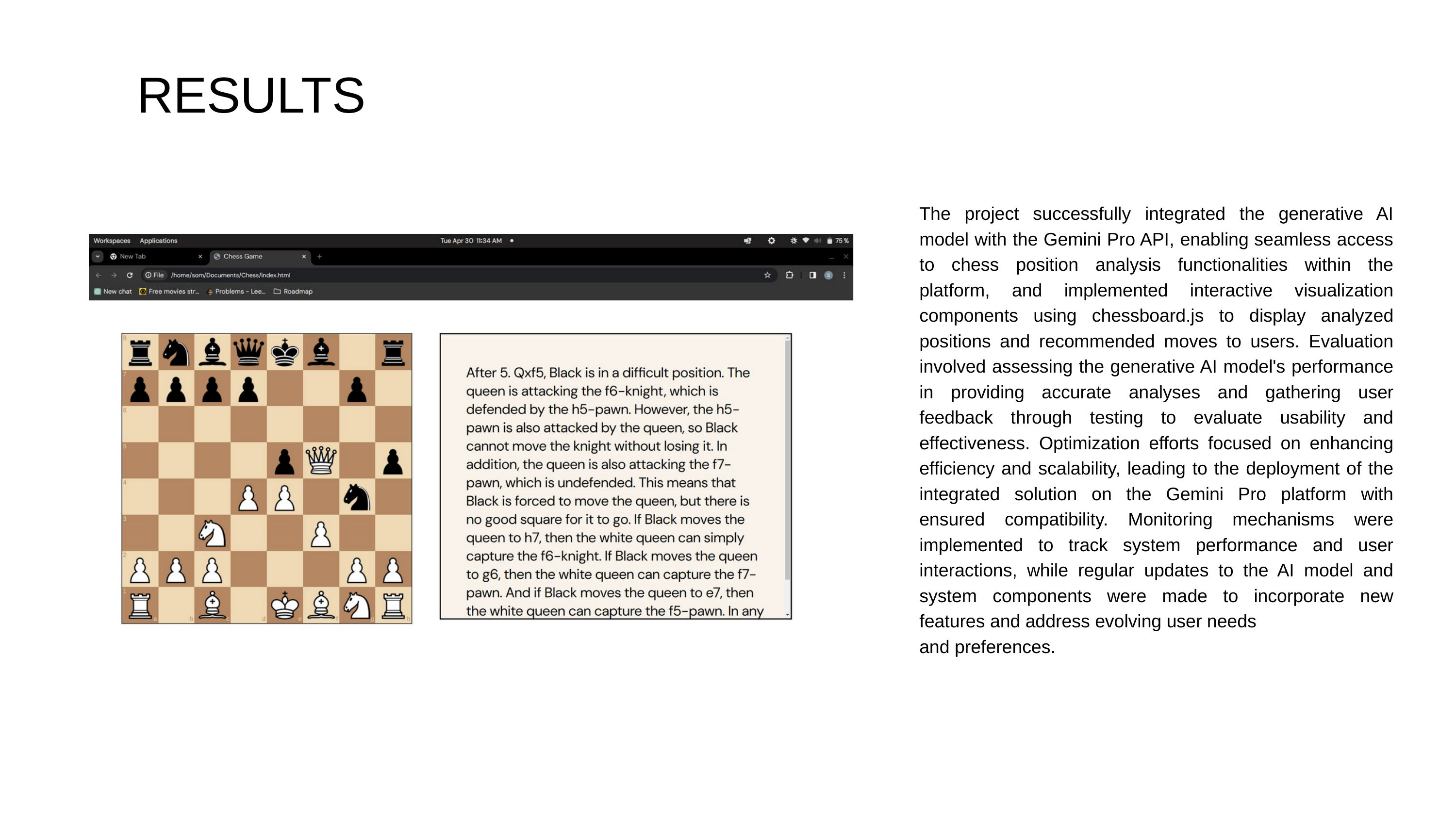

RESULTS
The project successfully integrated the generative AI model with the Gemini Pro API, enabling seamless access to chess position analysis functionalities within the platform, and implemented interactive visualization components using chessboard.js to display analyzed positions and recommended moves to users. Evaluation involved assessing the generative AI model's performance in providing accurate analyses and gathering user feedback through testing to evaluate usability and effectiveness. Optimization efforts focused on enhancing efficiency and scalability, leading to the deployment of the integrated solution on the Gemini Pro platform with ensured compatibility. Monitoring mechanisms were implemented to track system performance and user interactions, while regular updates to the AI model and system components were made to incorporate new features and address evolving user needs
and preferences.